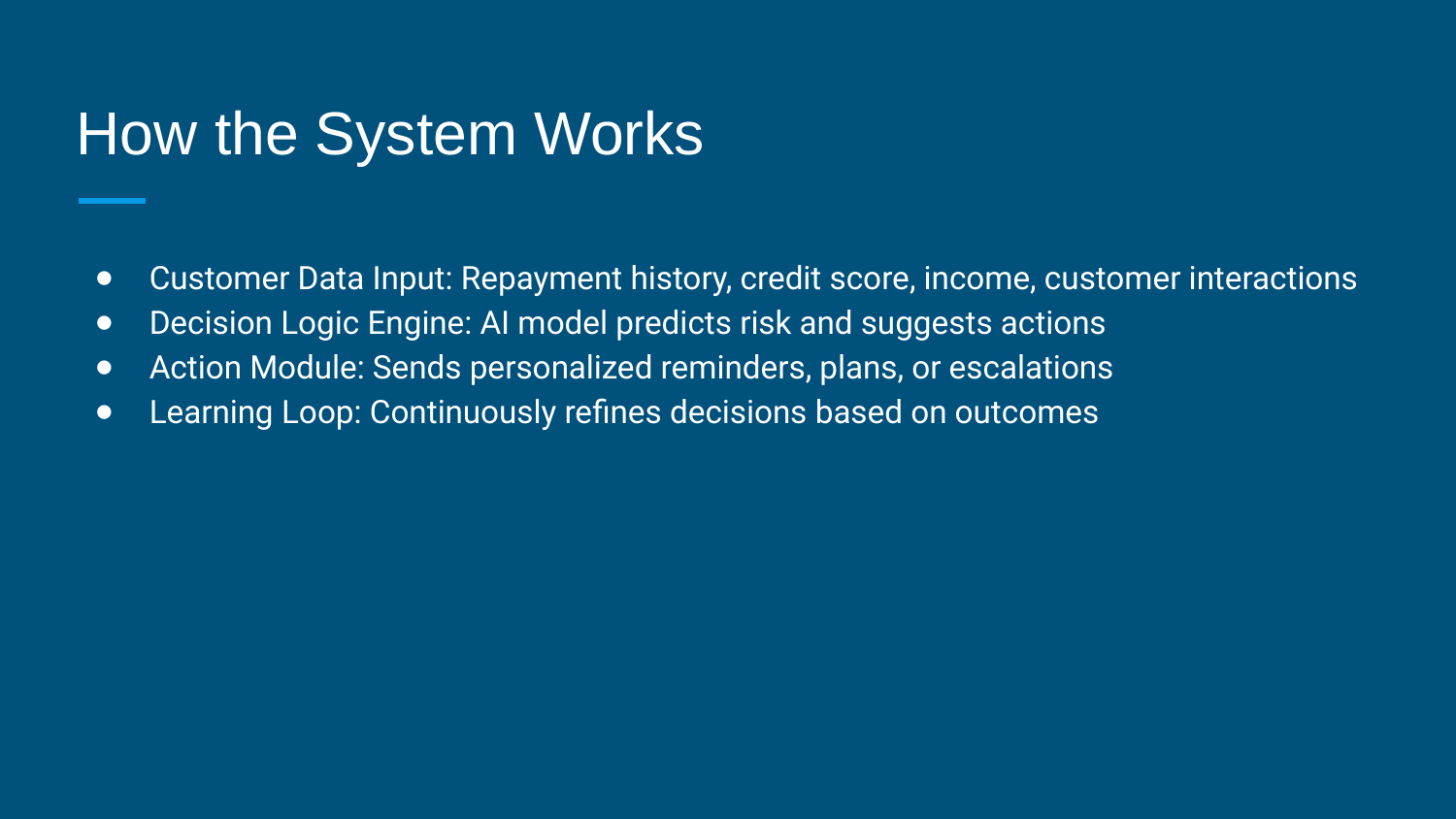

# How the System Works
Customer Data Input: Repayment history, credit score, income, customer interactions
Decision Logic Engine: AI model predicts risk and suggests actions
Action Module: Sends personalized reminders, plans, or escalations
Learning Loop: Continuously refines decisions based on outcomes